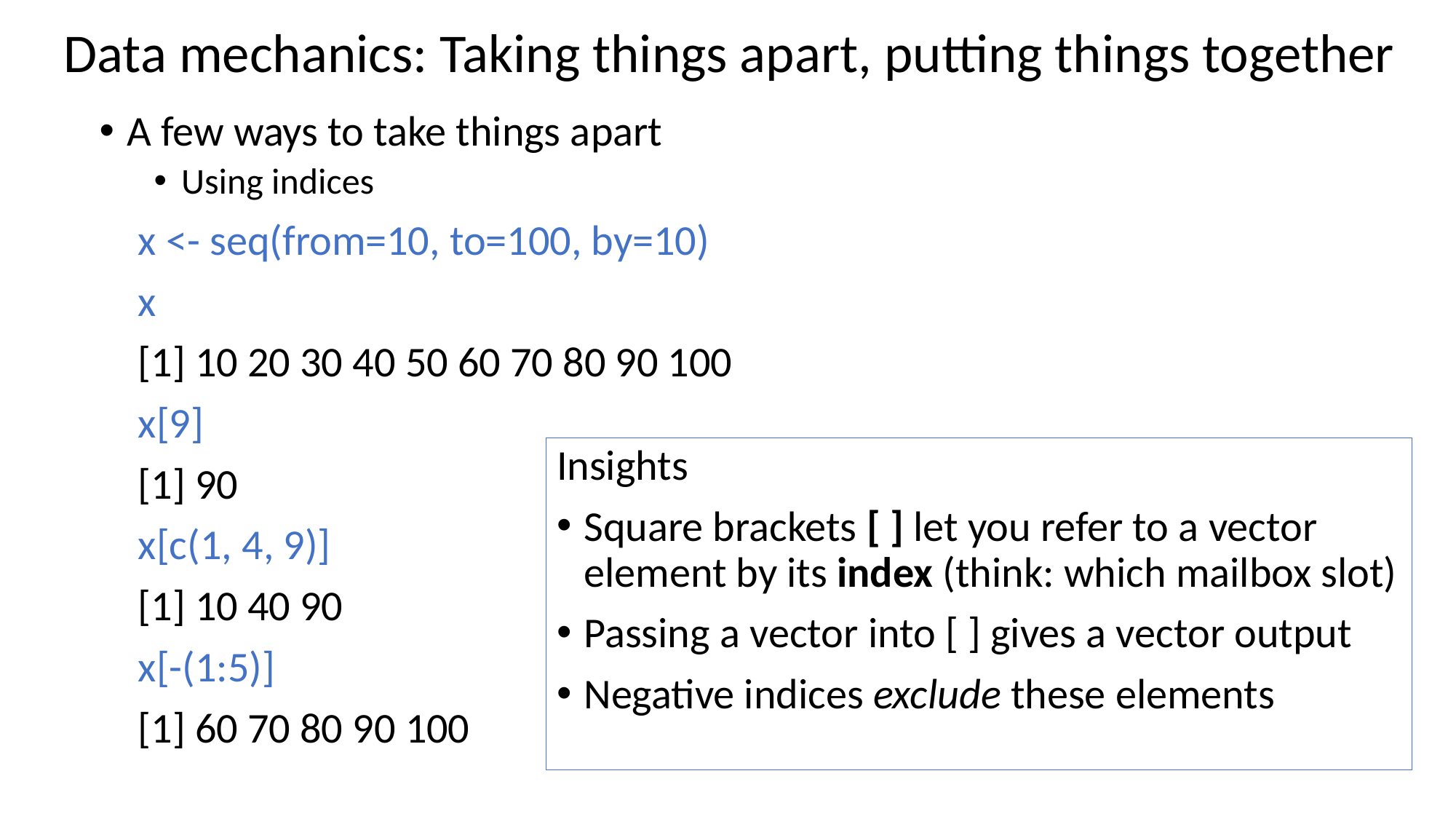

# Data mechanics: Taking things apart, putting things together
A few ways to take things apart
Using indices

x <- seq(from=10, to=100, by=10)
x
[1] 10 20 30 40 50 60 70 80 90 100
x[9]
[1] 90
x[c(1, 4, 9)]
[1] 10 40 90
x[-(1:5)]
[1] 60 70 80 90 100

Insights
Square brackets [ ] let you refer to a vector element by its index (think: which mailbox slot)
Passing a vector into [ ] gives a vector output
Negative indices exclude these elements